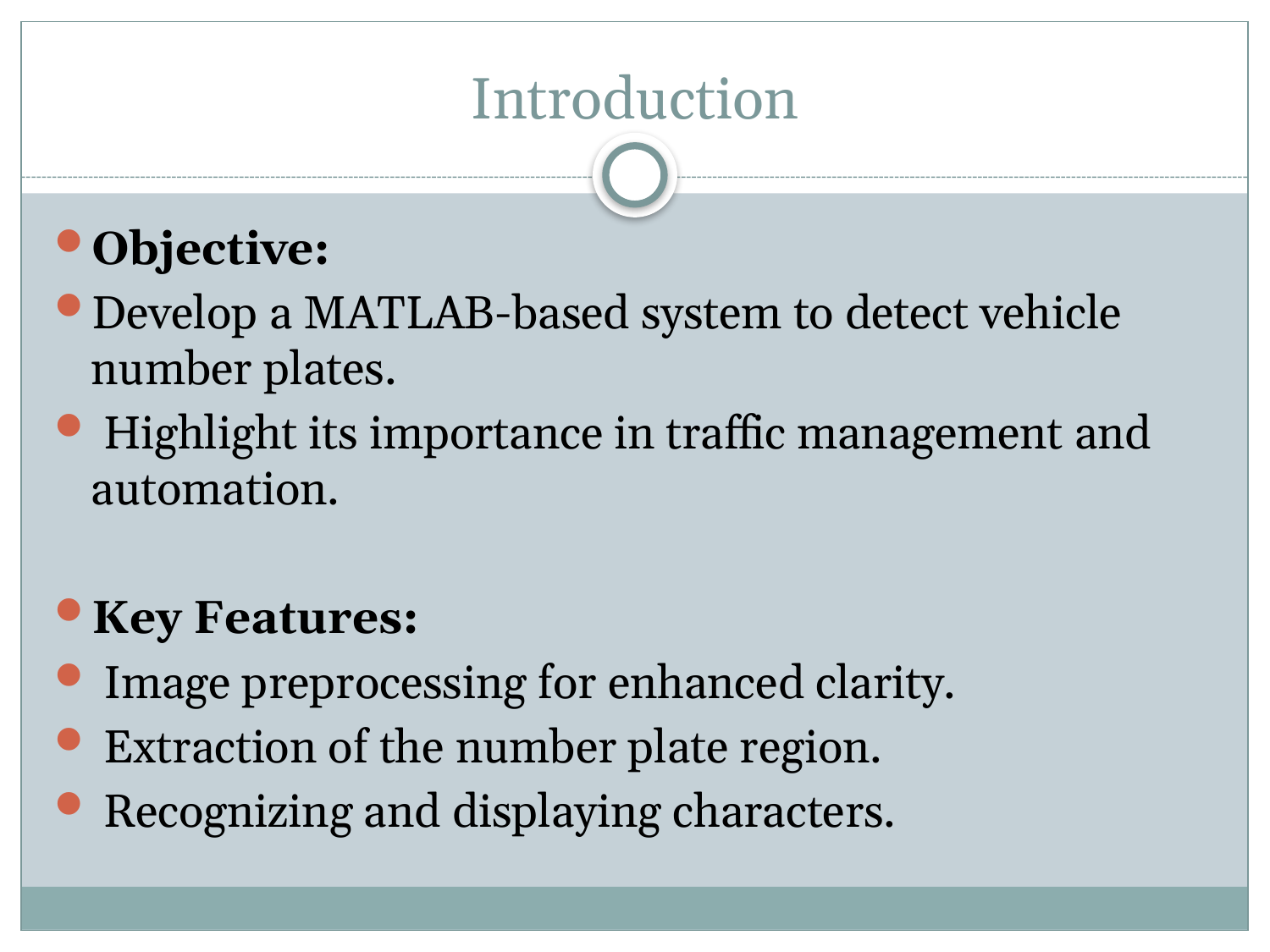

# Introduction
Objective:
Develop a MATLAB-based system to detect vehicle number plates.
 Highlight its importance in traffic management and automation.

Key Features:
 Image preprocessing for enhanced clarity.
 Extraction of the number plate region.
 Recognizing and displaying characters.